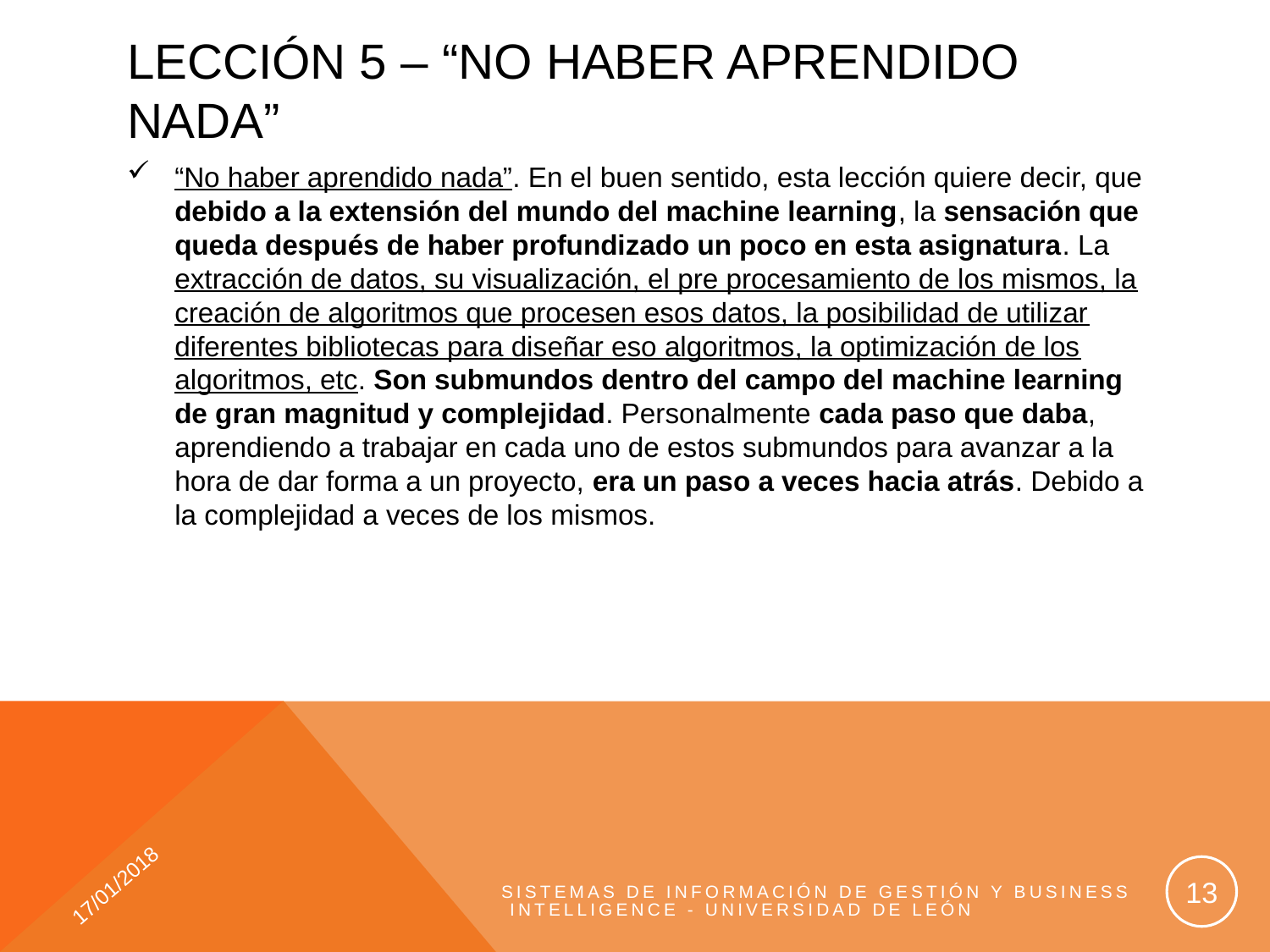

# Lección 5 – “No haber aprendido nada”
“No haber aprendido nada”. En el buen sentido, esta lección quiere decir, que debido a la extensión del mundo del machine learning, la sensación que queda después de haber profundizado un poco en esta asignatura. La extracción de datos, su visualización, el pre procesamiento de los mismos, la creación de algoritmos que procesen esos datos, la posibilidad de utilizar diferentes bibliotecas para diseñar eso algoritmos, la optimización de los algoritmos, etc. Son submundos dentro del campo del machine learning de gran magnitud y complejidad. Personalmente cada paso que daba, aprendiendo a trabajar en cada uno de estos submundos para avanzar a la hora de dar forma a un proyecto, era un paso a veces hacia atrás. Debido a la complejidad a veces de los mismos.

17/01/2018
13
Sistemas de Información de Gestión y Business Intelligence - Universidad de León